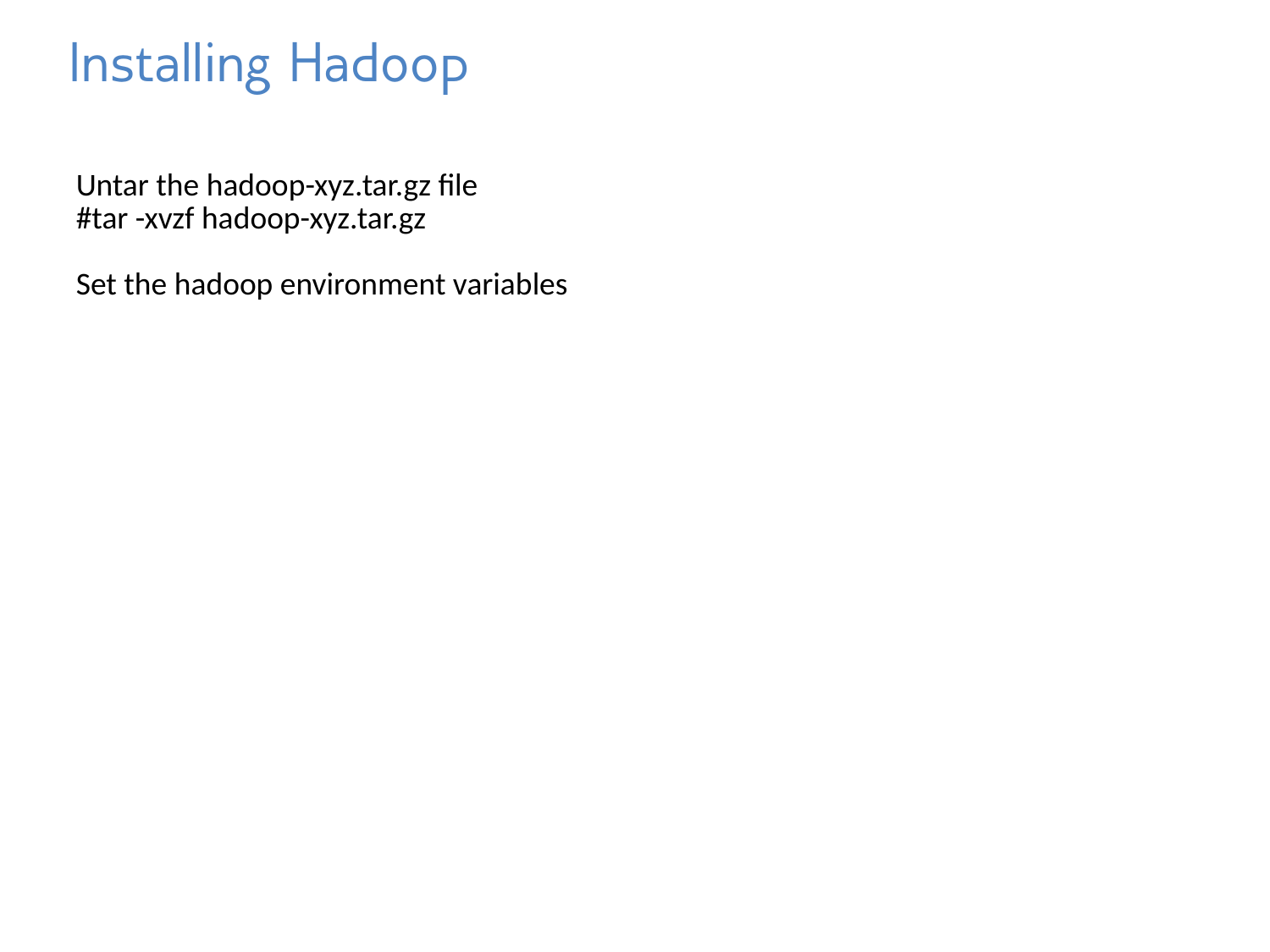

Installing Hadoop
Untar the hadoop-xyz.tar.gz file
#tar -xvzf hadoop-xyz.tar.gz

Set the hadoop environment variables